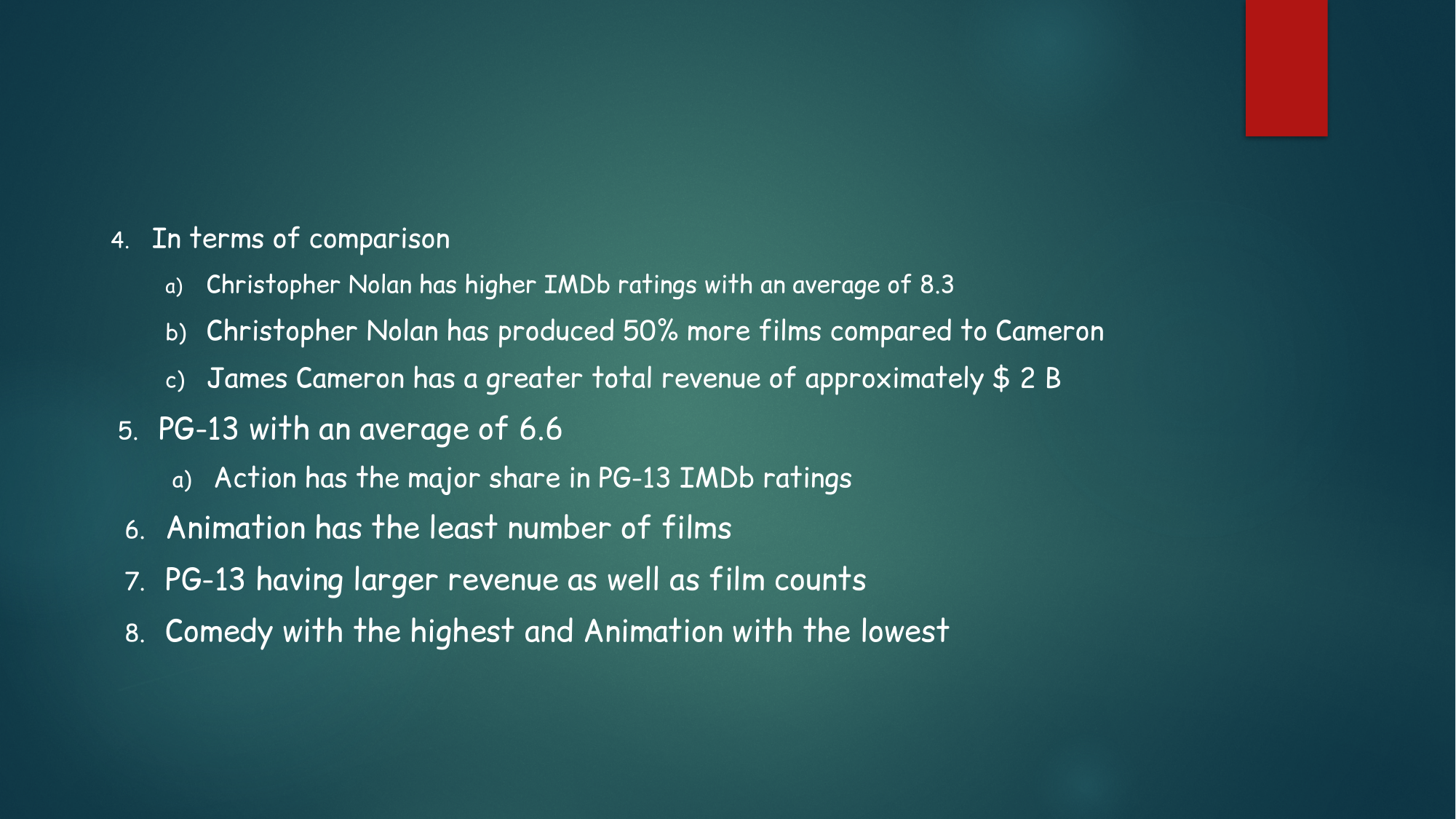

In terms of comparison
Christopher Nolan has higher IMDb ratings with an average of 8.3
Christopher Nolan has produced 50% more films compared to Cameron
James Cameron has a greater total revenue of approximately $ 2 B
PG-13 with an average of 6.6
Action has the major share in PG-13 IMDb ratings
Animation has the least number of films
PG-13 having larger revenue as well as film counts
Comedy with the highest and Animation with the lowest